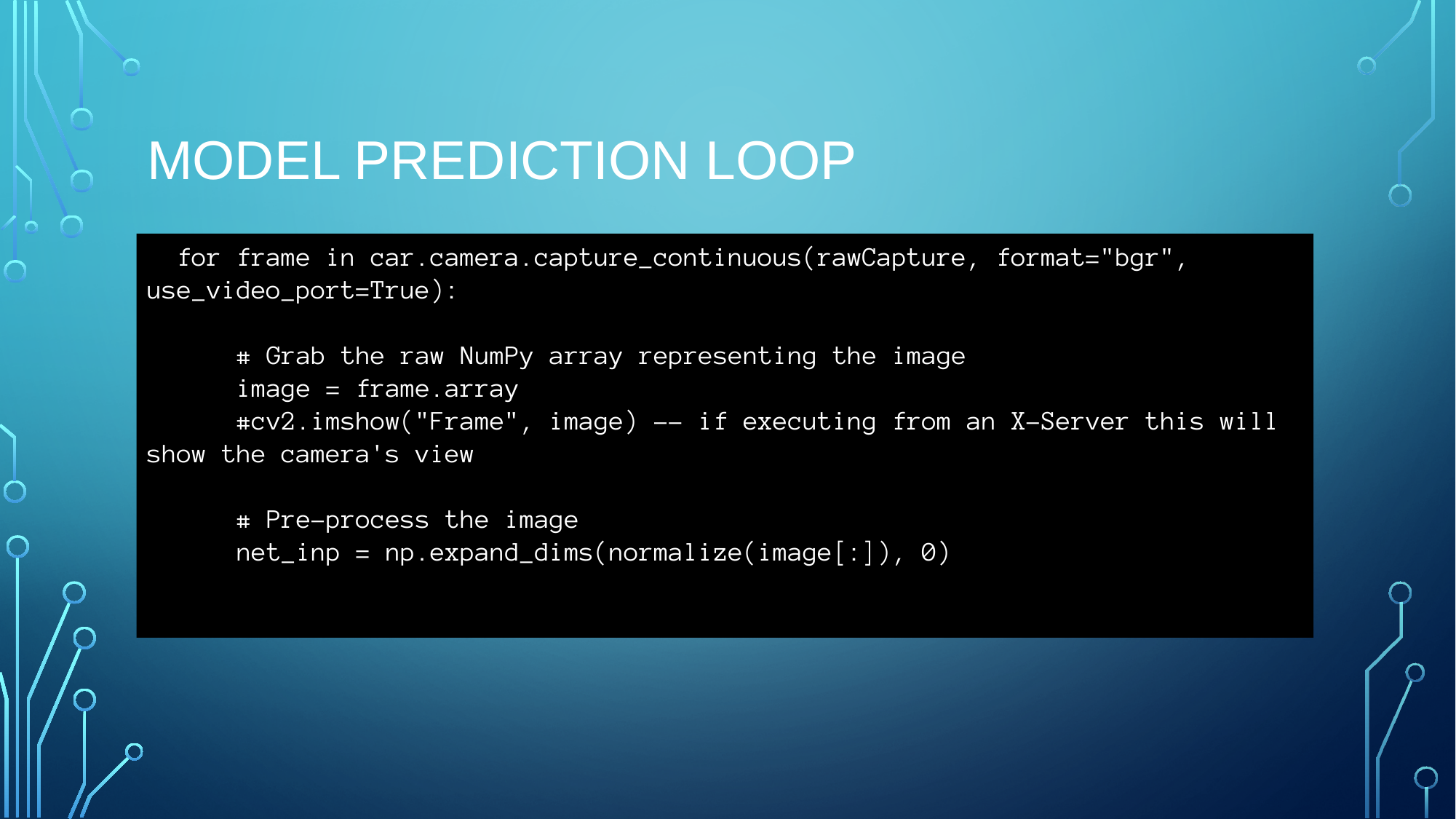

# model prediction loop
  for frame in car.camera.capture_continuous(rawCapture, format="bgr", use_video_port=True):

      # Grab the raw NumPy array representing the image
      image = frame.array
      #cv2.imshow("Frame", image) -- if executing from an X-Server this will show the camera's view

      # Pre-process the image
      net_inp = np.expand_dims(normalize(image[:]), 0)